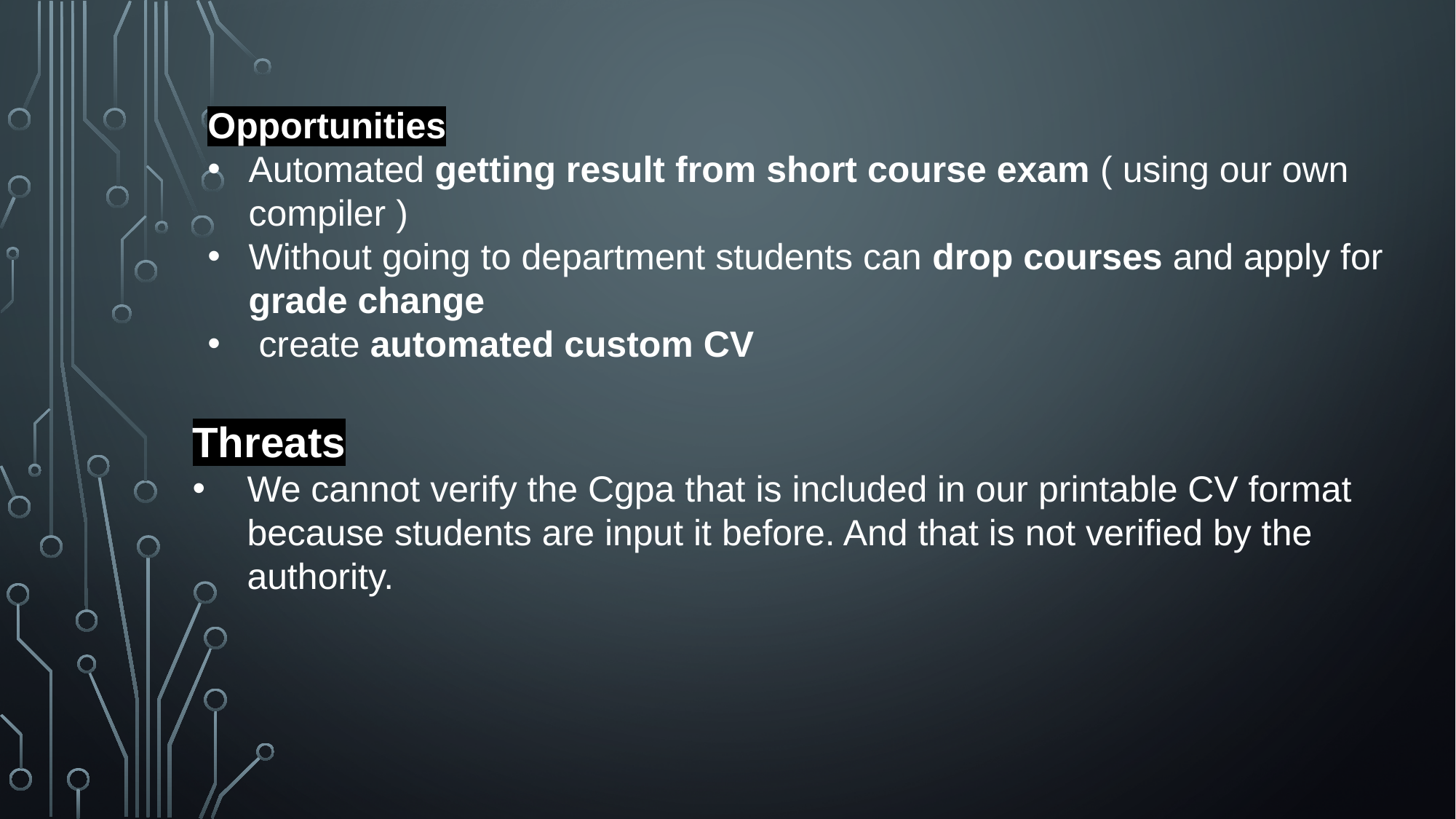

Opportunities
Automated getting result from short course exam ( using our own compiler )
Without going to department students can drop courses and apply for grade change
 create automated custom CV

Threats
We cannot verify the Cgpa that is included in our printable CV format because students are input it before. And that is not verified by the authority.